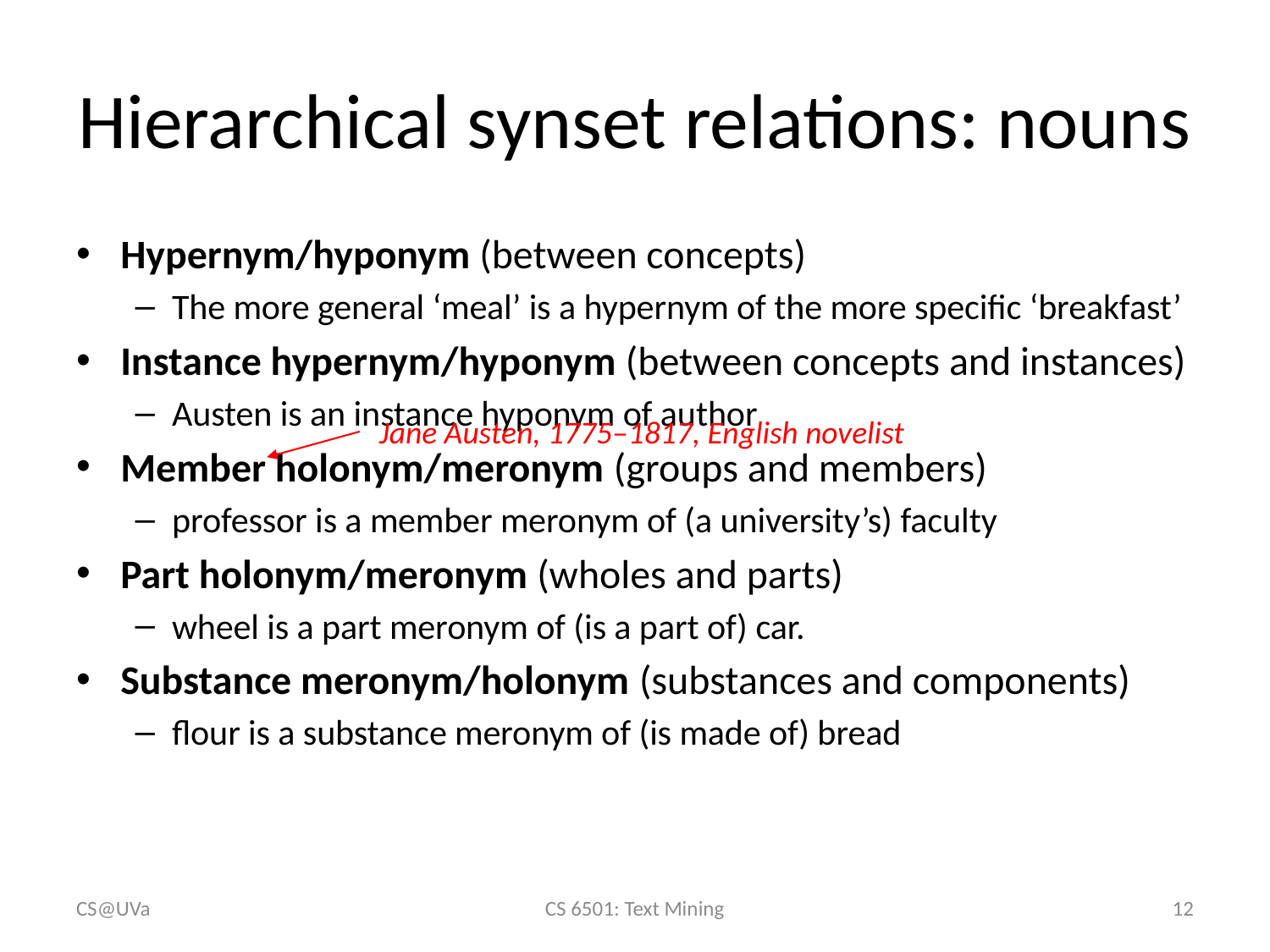

# Hierarchical synset relations: nouns
Hypernym/hyponym (between concepts)
The more general ‘meal’ is a hypernym of the more specific ‘breakfast’
Instance hypernym/hyponym (between concepts and instances)
Austen is an instance hyponym of author
Member holonym/meronym (groups and members)
professor is a member meronym of (a university’s) faculty
Part holonym/meronym (wholes and parts)
wheel is a part meronym of (is a part of) car.
Substance meronym/holonym (substances and components)
flour is a substance meronym of (is made of) bread
Jane Austen, 1775–1817, English novelist
CS@UVa
CS 6501: Text Mining
12